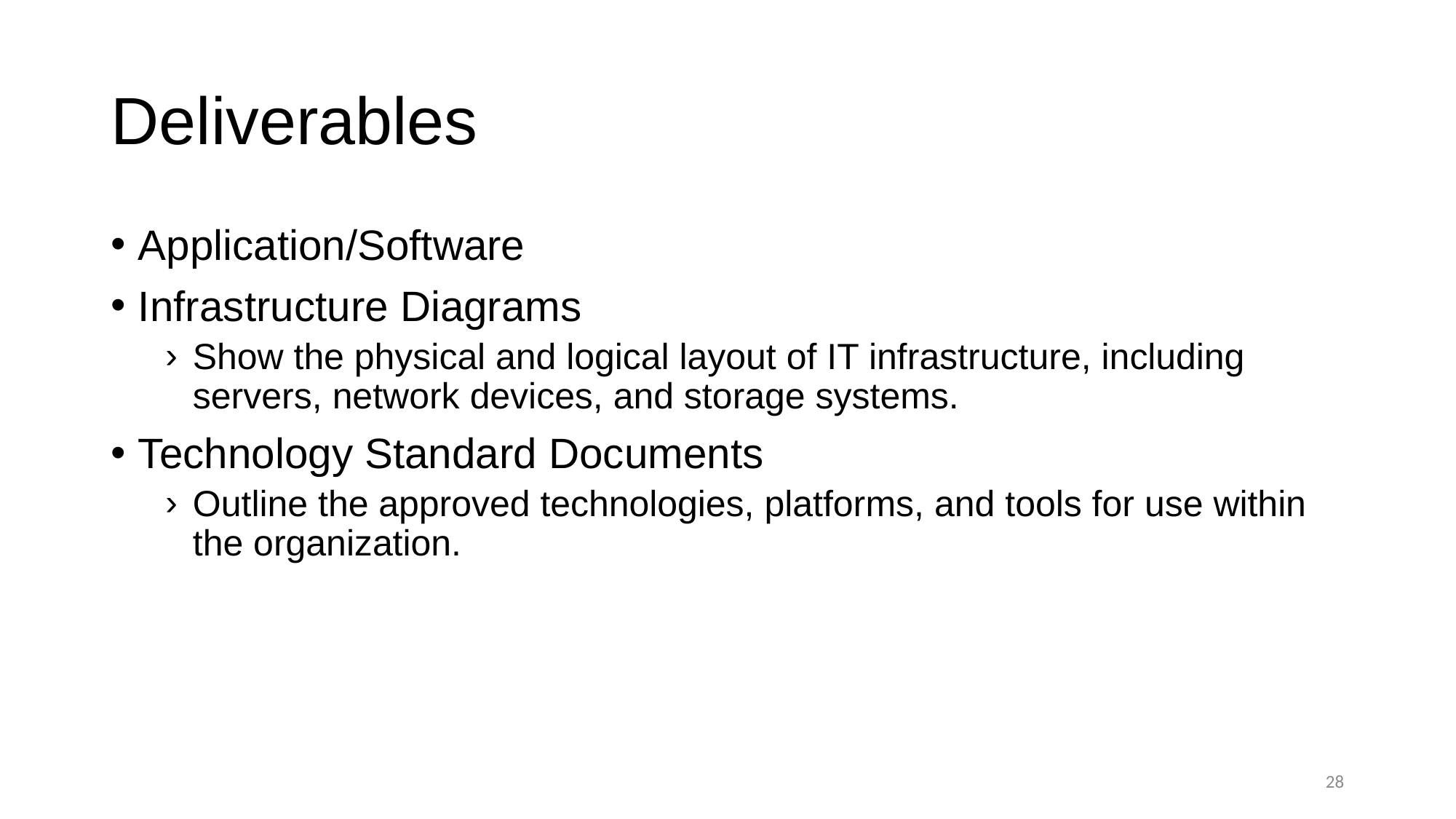

# Deliverables
Application/Software
Infrastructure Diagrams
Show the physical and logical layout of IT infrastructure, including servers, network devices, and storage systems.
Technology Standard Documents
Outline the approved technologies, platforms, and tools for use within the organization.
28